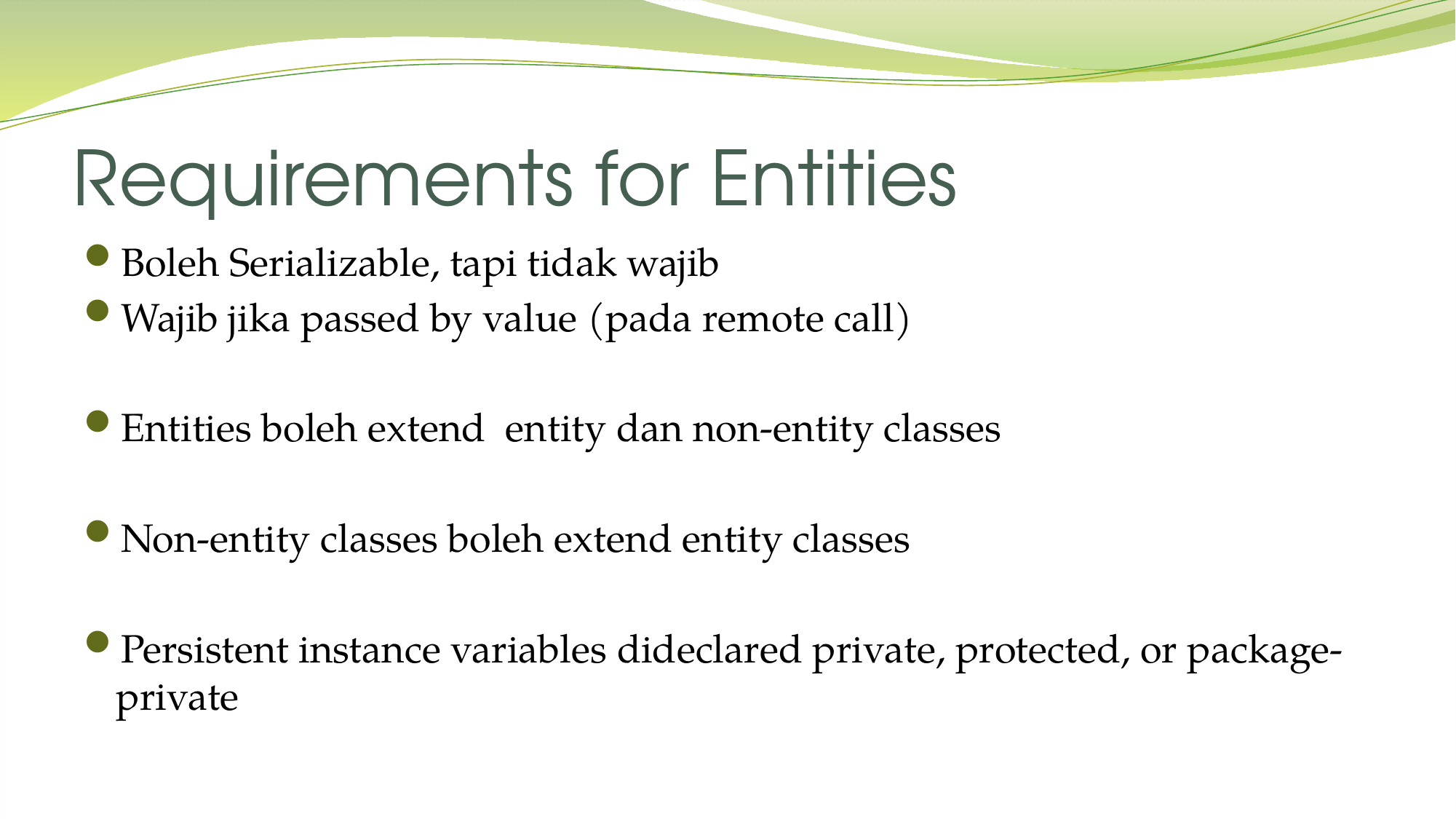

# Requirements for Entities
Boleh Serializable, tapi tidak wajib
Wajib jika passed by value (pada remote call)

Entities boleh extend  entity dan non-entity classes

Non-entity classes boleh extend entity classes

Persistent instance variables dideclared private, protected, or package-private